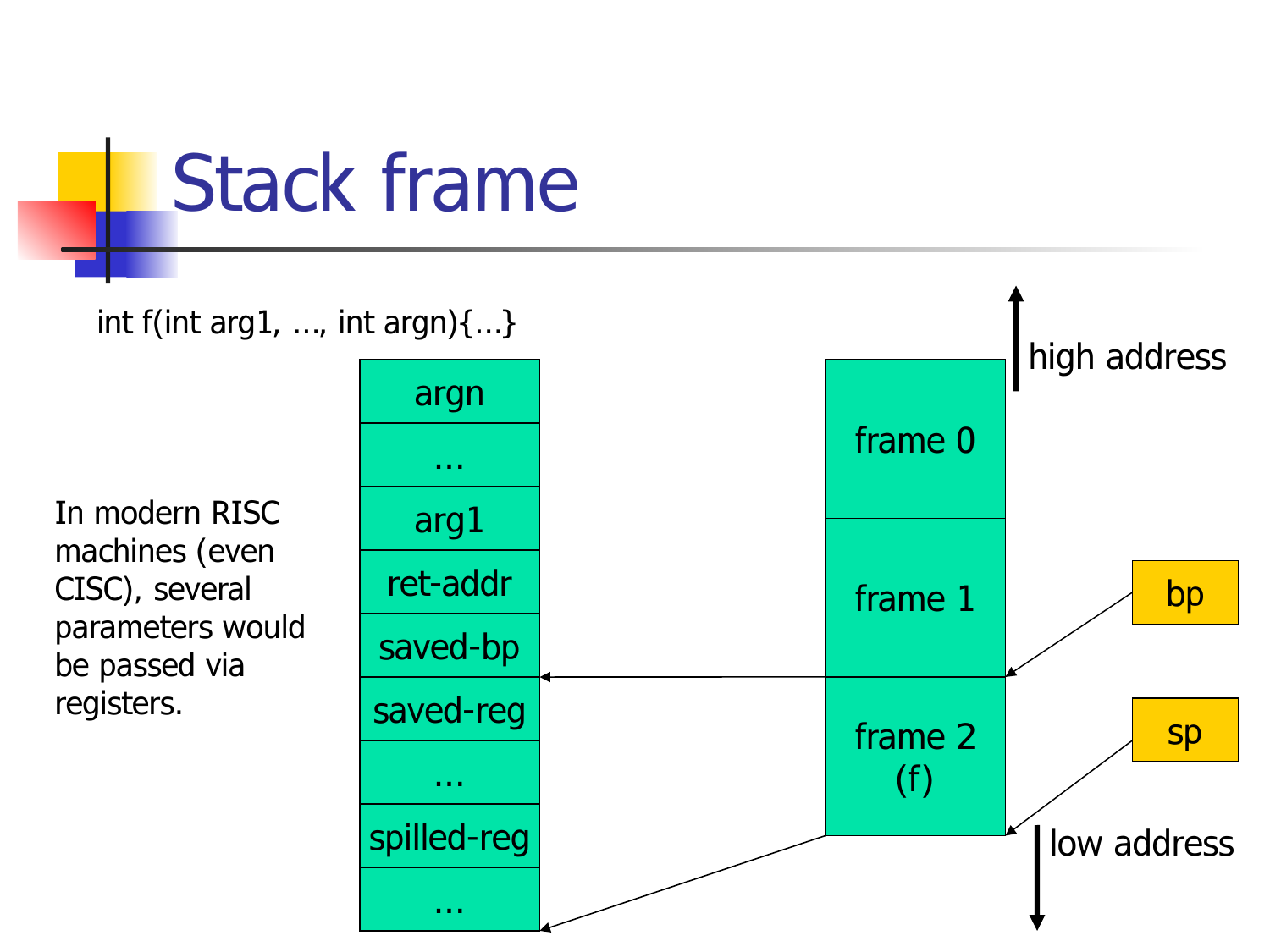

# Stack frame

int f(int arg1, ..., int argn){...}
high address
argn
frame 0
...
In modern RISC machines (even CISC), several parameters would be passed via registers.
arg1
frame 1
ret-addr
bp

saved-bp
saved-reg

frame 2
(f)
sp
...

spilled-reg
low address

...